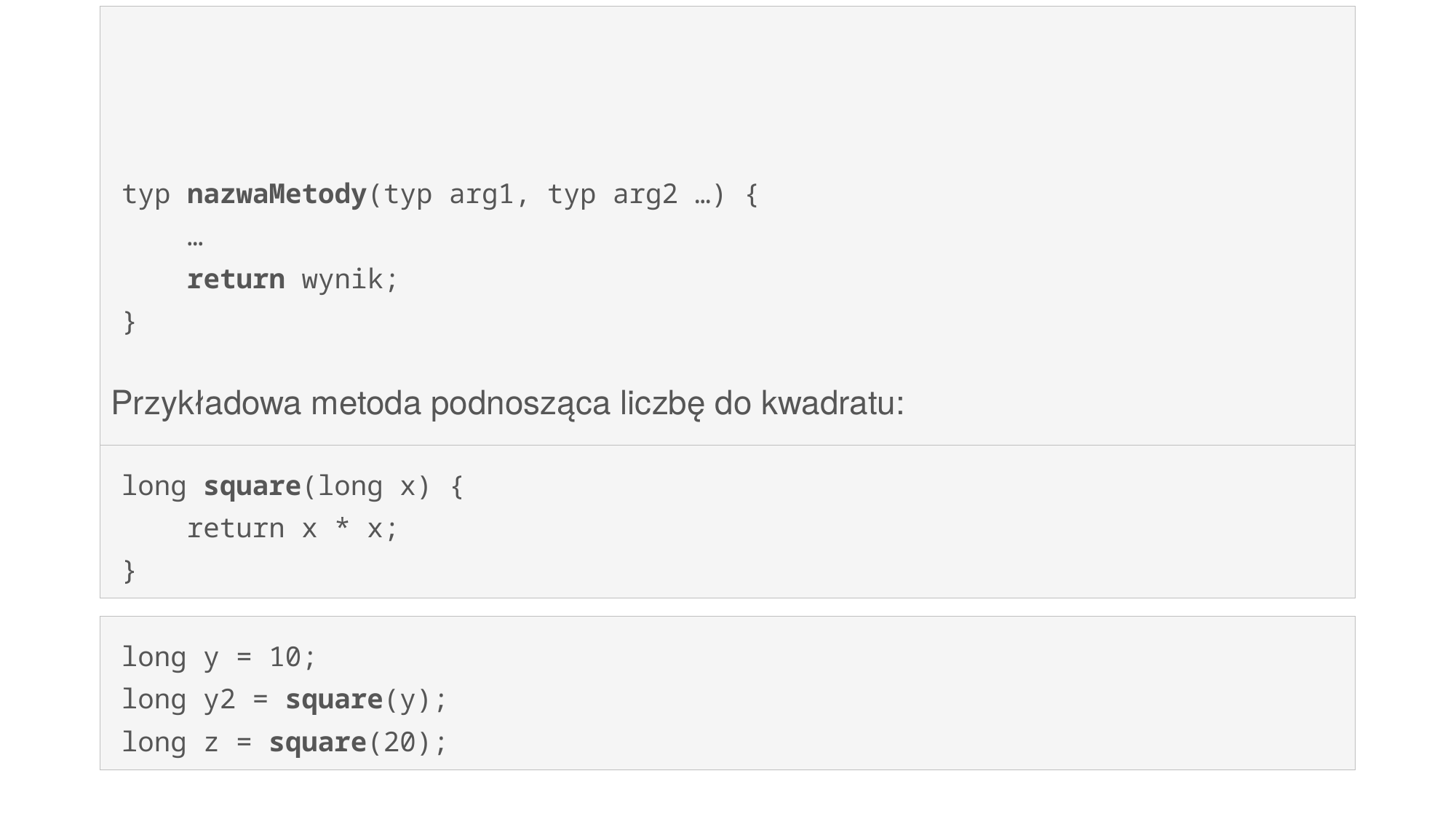

# Budowa metody
typ nazwaMetody(typ arg1, typ arg2 …) {
    …
    return wynik;
}
Przykładowa metoda podnosząca liczbę do kwadratu:
long square(long x) {
    return x * x;
}
long y = 10;
long y2 = square(y);
long z = square(20);